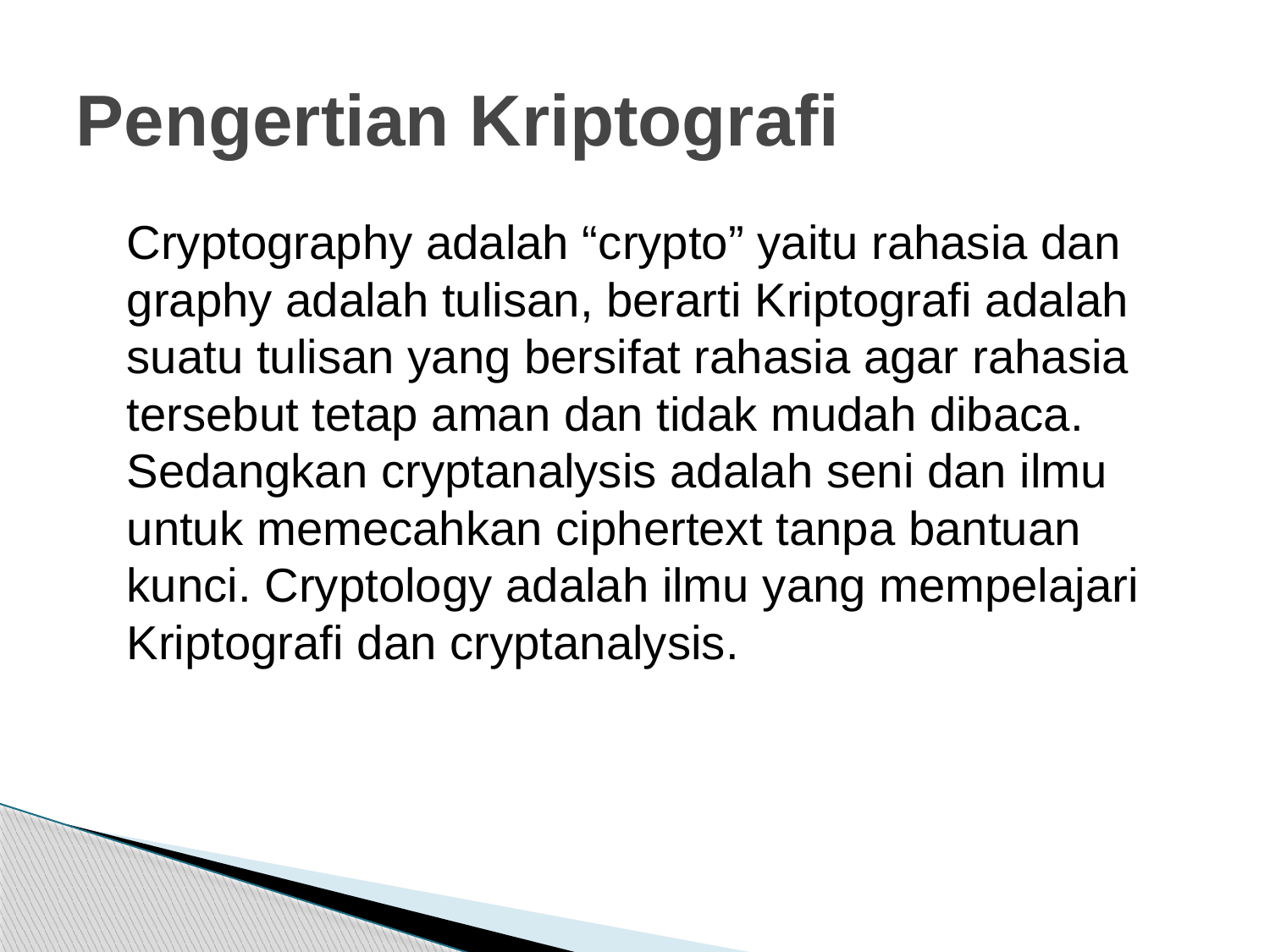

# Pengertian Kriptografi
	Cryptography adalah “crypto” yaitu rahasia dan graphy adalah tulisan, berarti Kriptografi adalah suatu tulisan yang bersifat rahasia agar rahasia tersebut tetap aman dan tidak mudah dibaca. Sedangkan cryptanalysis adalah seni dan ilmu untuk memecahkan ciphertext tanpa bantuan kunci. Cryptology adalah ilmu yang mempelajari Kriptografi dan cryptanalysis.